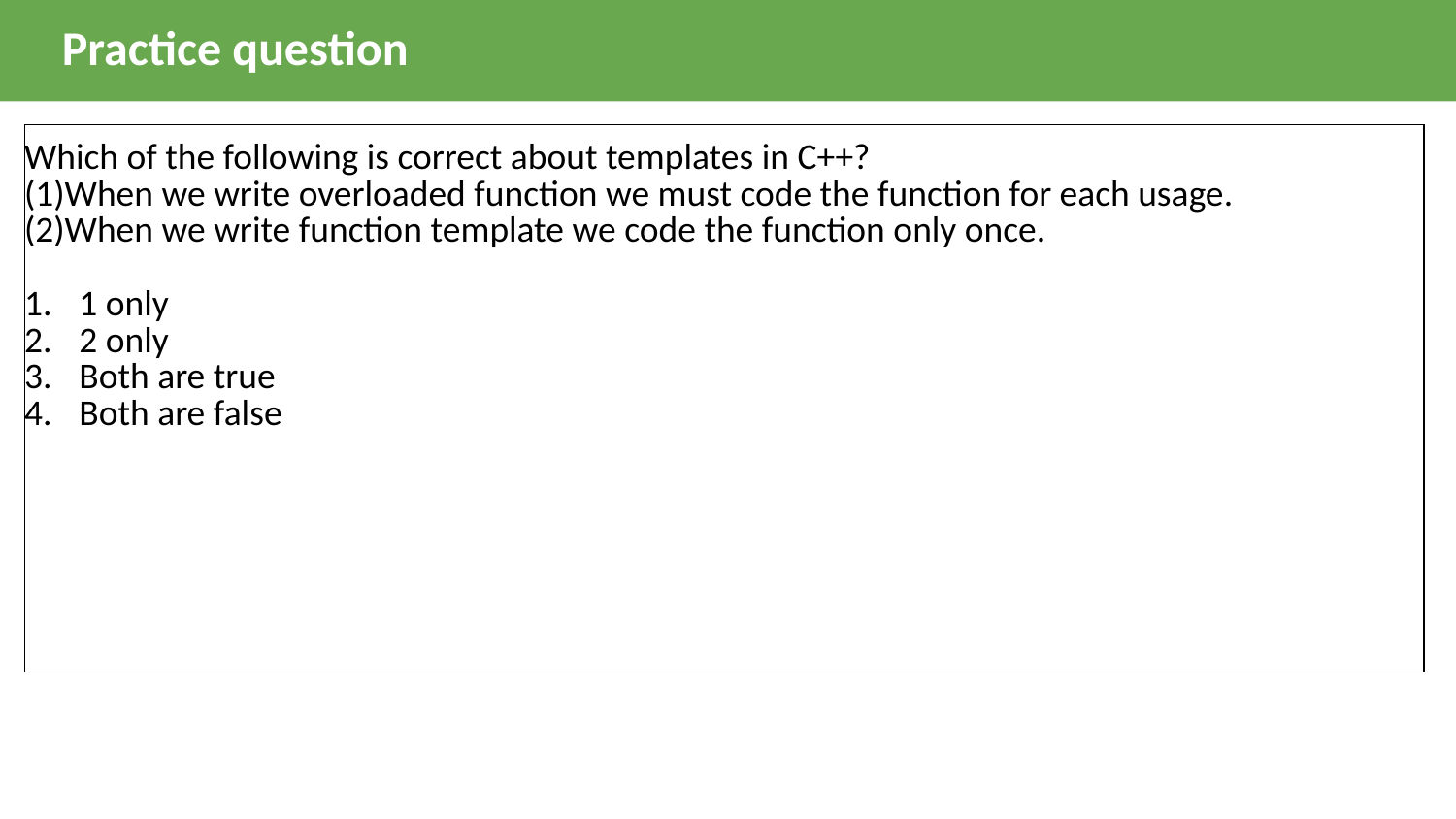

Practice question
| Which of the following is correct about templates in C++? (1)When we write overloaded function we must code the function for each usage. (2)When we write function template we code the function only once. 1 only 2 only Both are true Both are false |
| --- |